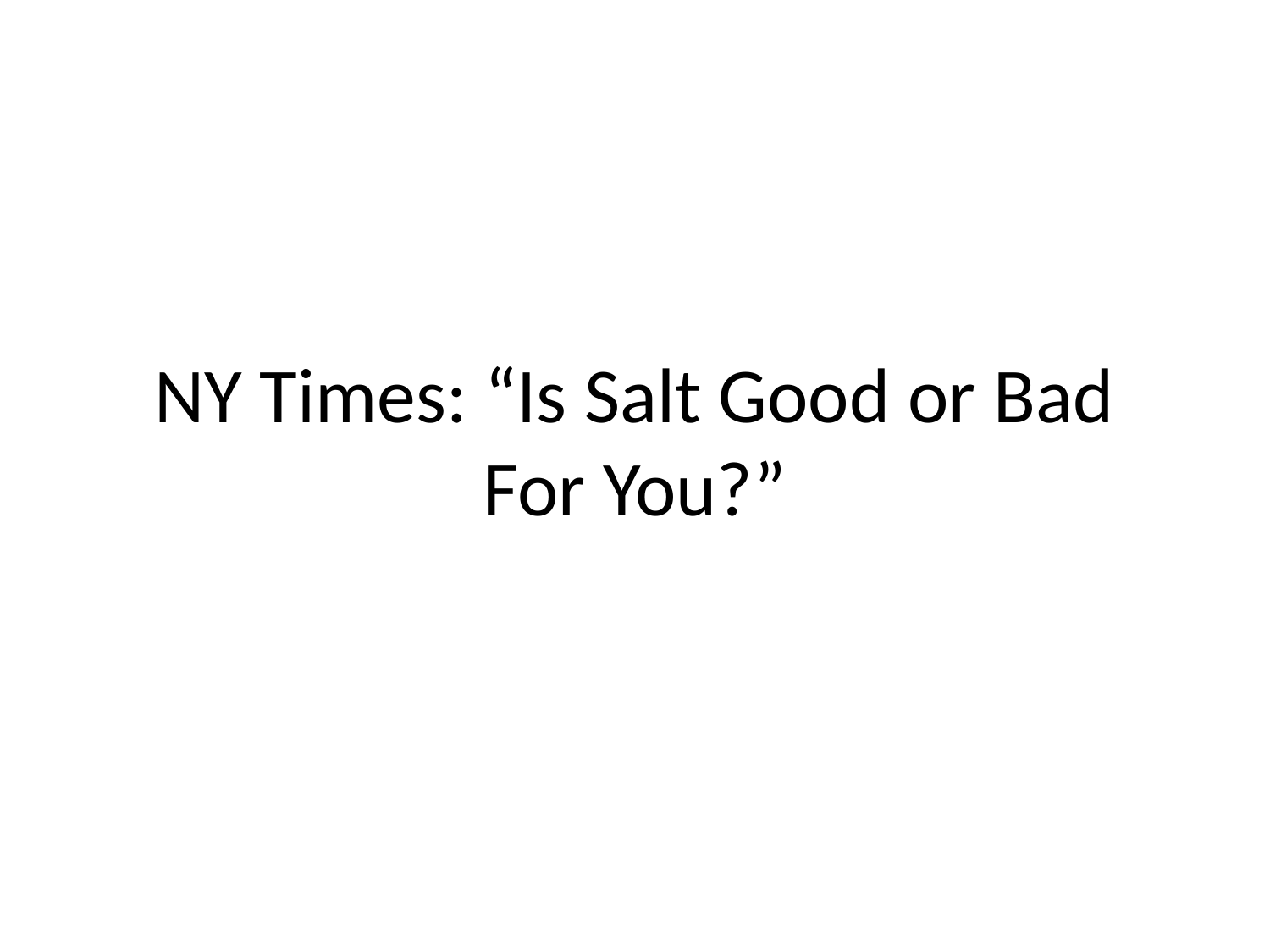

# NY Times: “Is Salt Good or Bad For You?”